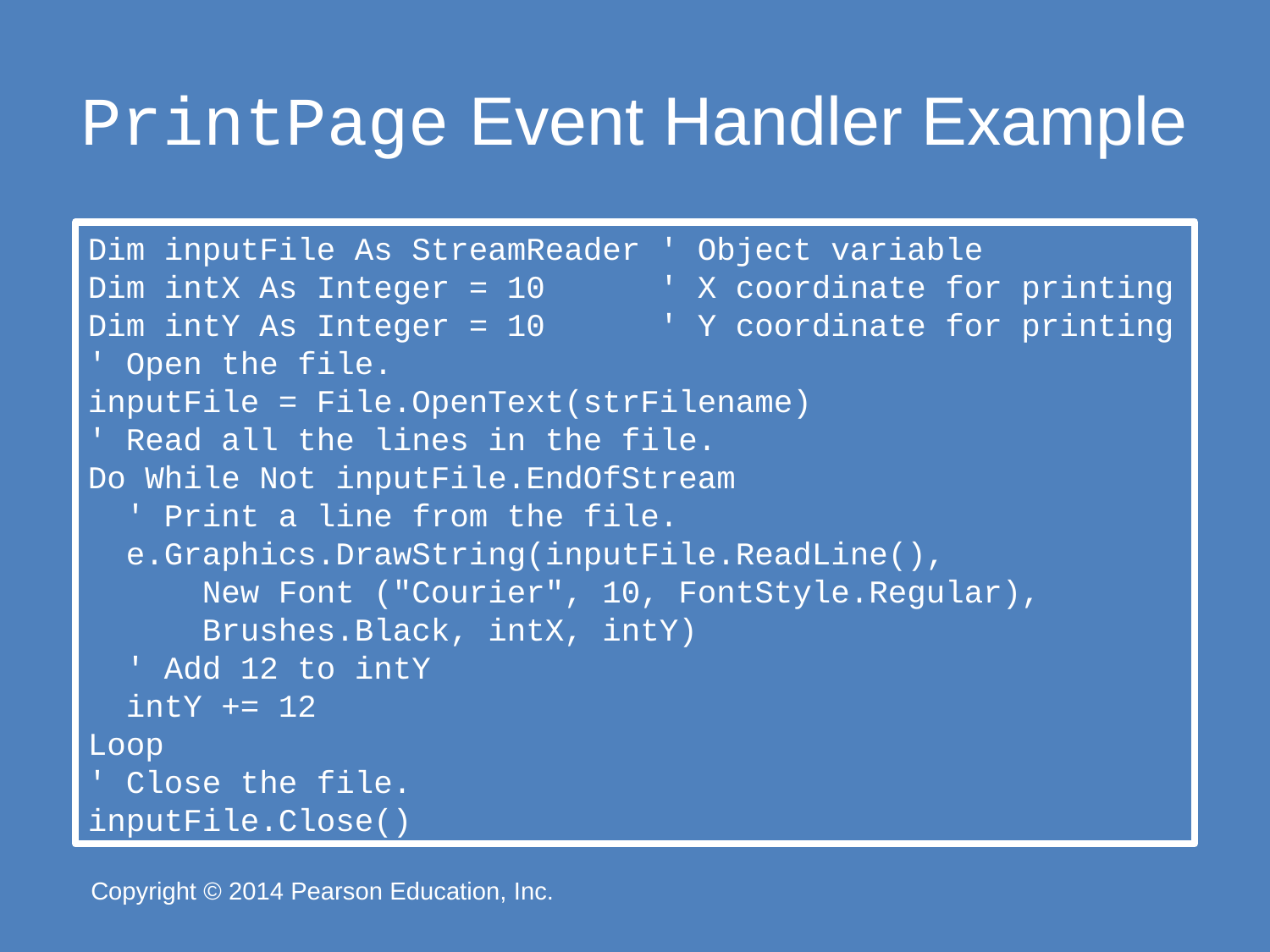

# PrintPage Event Handler Example
Dim inputFile As StreamReader ' Object variable
Dim intX As Integer = 10      ' X coordinate for printing
Dim intY As Integer = 10      ' Y coordinate for printing
' Open the file.
inputFile = File.OpenText(strFilename)
' Read all the lines in the file.
Do While Not inputFile.EndOfStream
  ' Print a line from the file.
  e.Graphics.DrawString(inputFile.ReadLine(),
      New Font ("Courier", 10, FontStyle.Regular),
      Brushes.Black, intX, intY)
  ' Add 12 to intY
  intY += 12
Loop
' Close the file.
inputFile.Close()